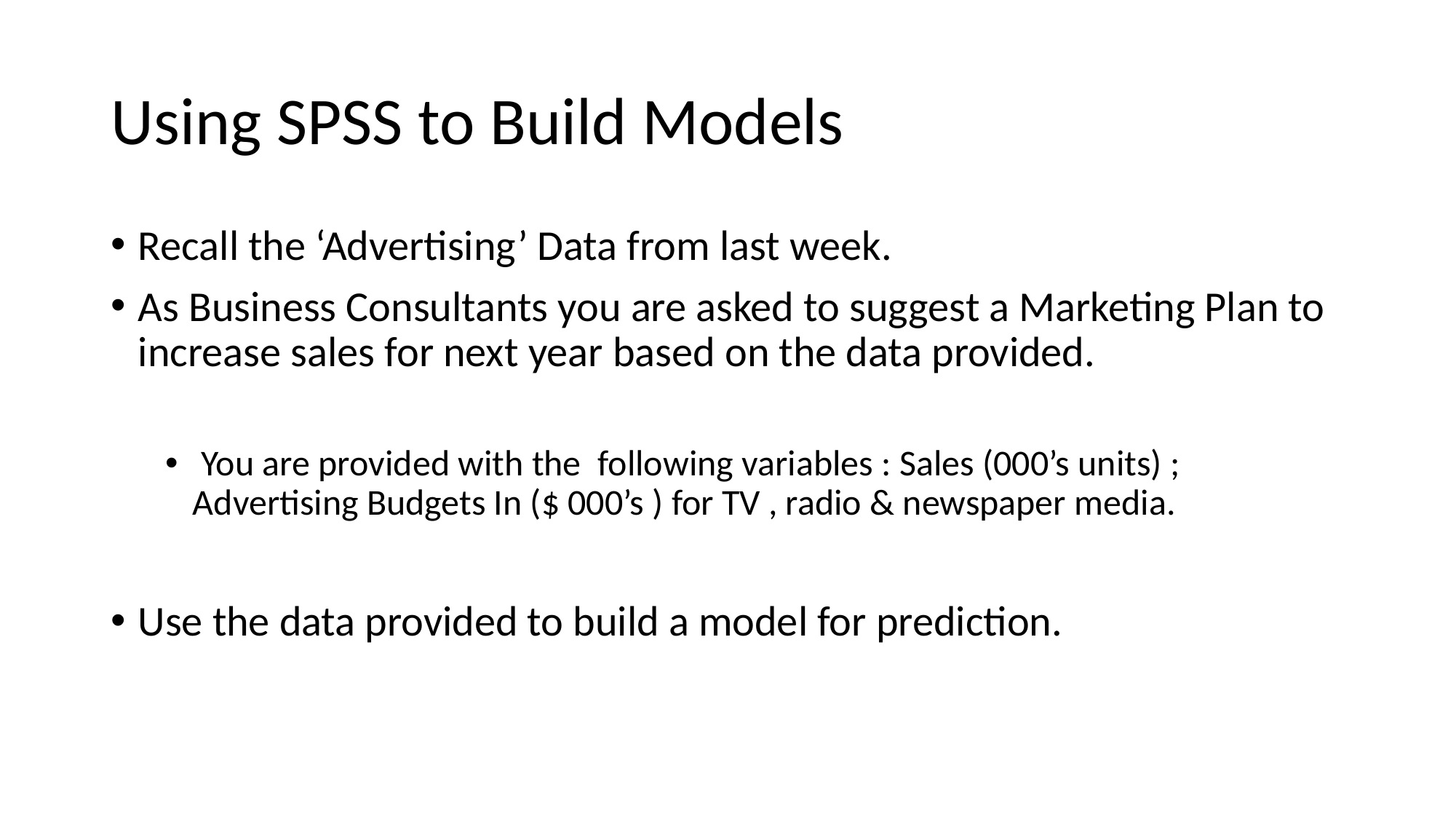

# Using SPSS to Build Models
Recall the ‘Advertising’ Data from last week.
As Business Consultants you are asked to suggest a Marketing Plan to increase sales for next year based on the data provided.

 You are provided with the  following variables : Sales (000’s units) ; Advertising Budgets In ($ 000’s ) for TV , radio & newspaper media.

Use the data provided to build a model for prediction.